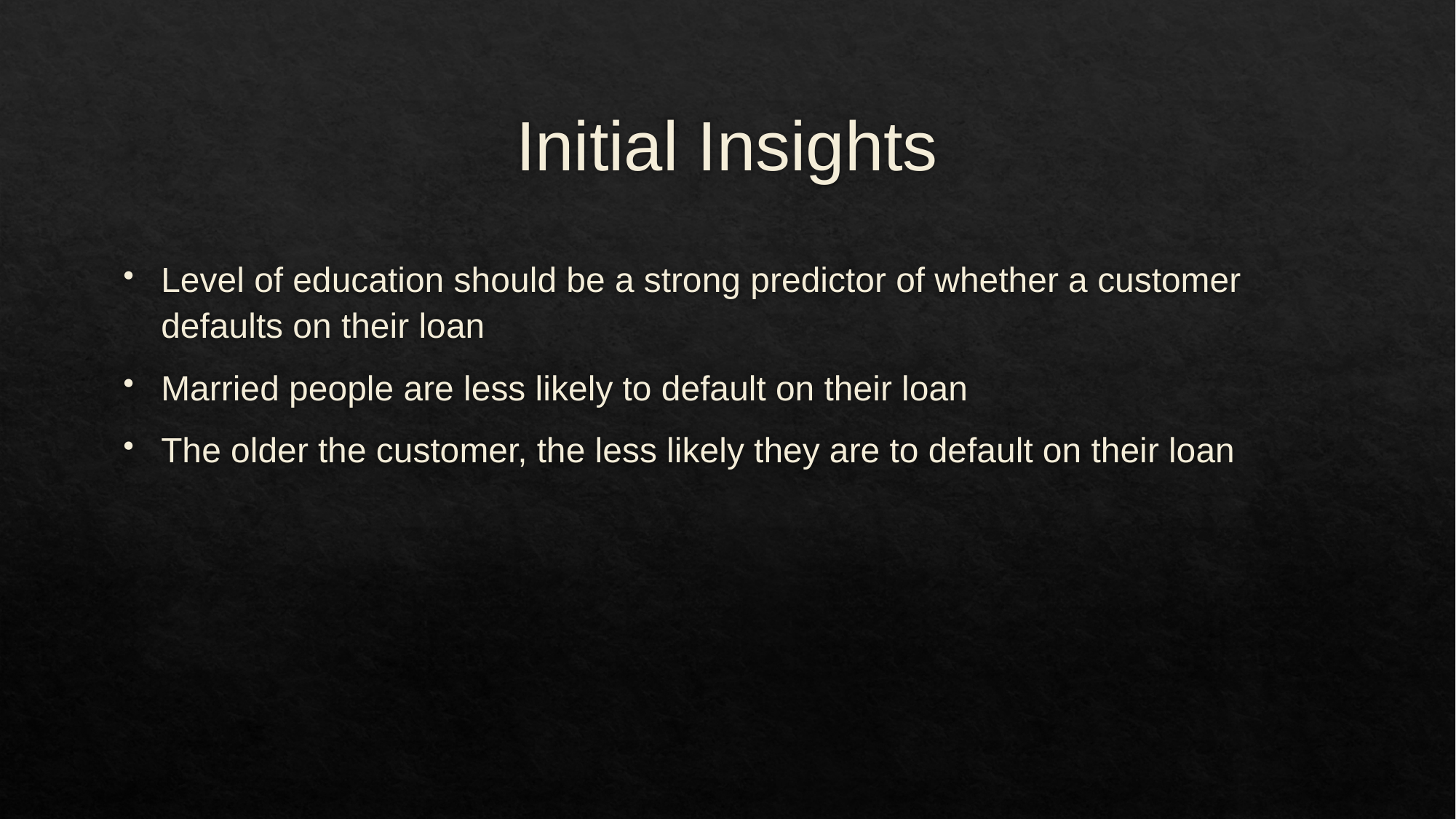

# Initial Insights
Level of education should be a strong predictor of whether a customer defaults on their loan
Married people are less likely to default on their loan
The older the customer, the less likely they are to default on their loan